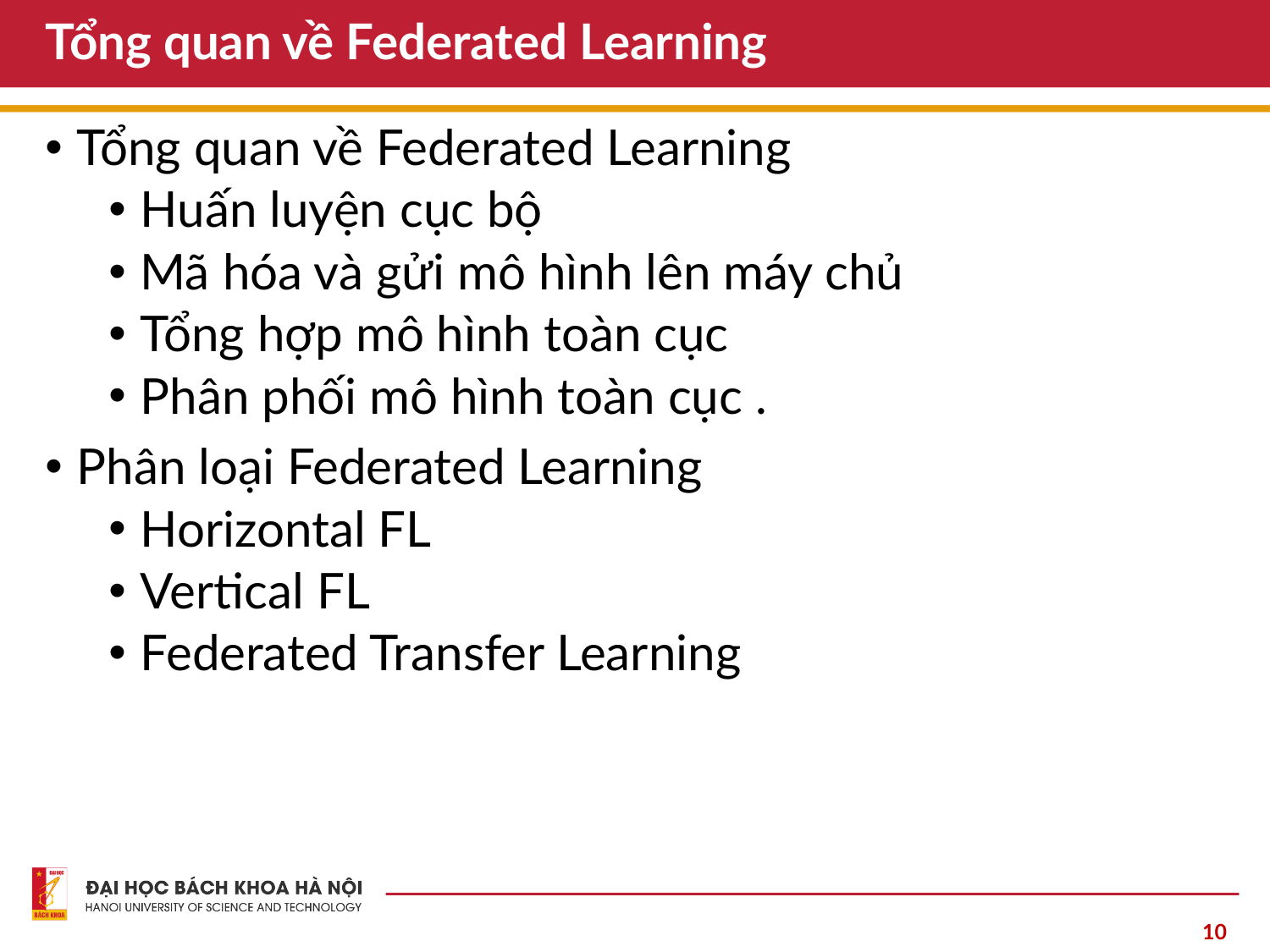

# Tổng quan về Federated Learning
Tổng quan về Federated Learning
Huấn luyện cục bộ
Mã hóa và gửi mô hình lên máy chủ
Tổng hợp mô hình toàn cục
Phân phối mô hình toàn cục .
Phân loại Federated Learning
Horizontal FL
Vertical FL
Federated Transfer Learning
10